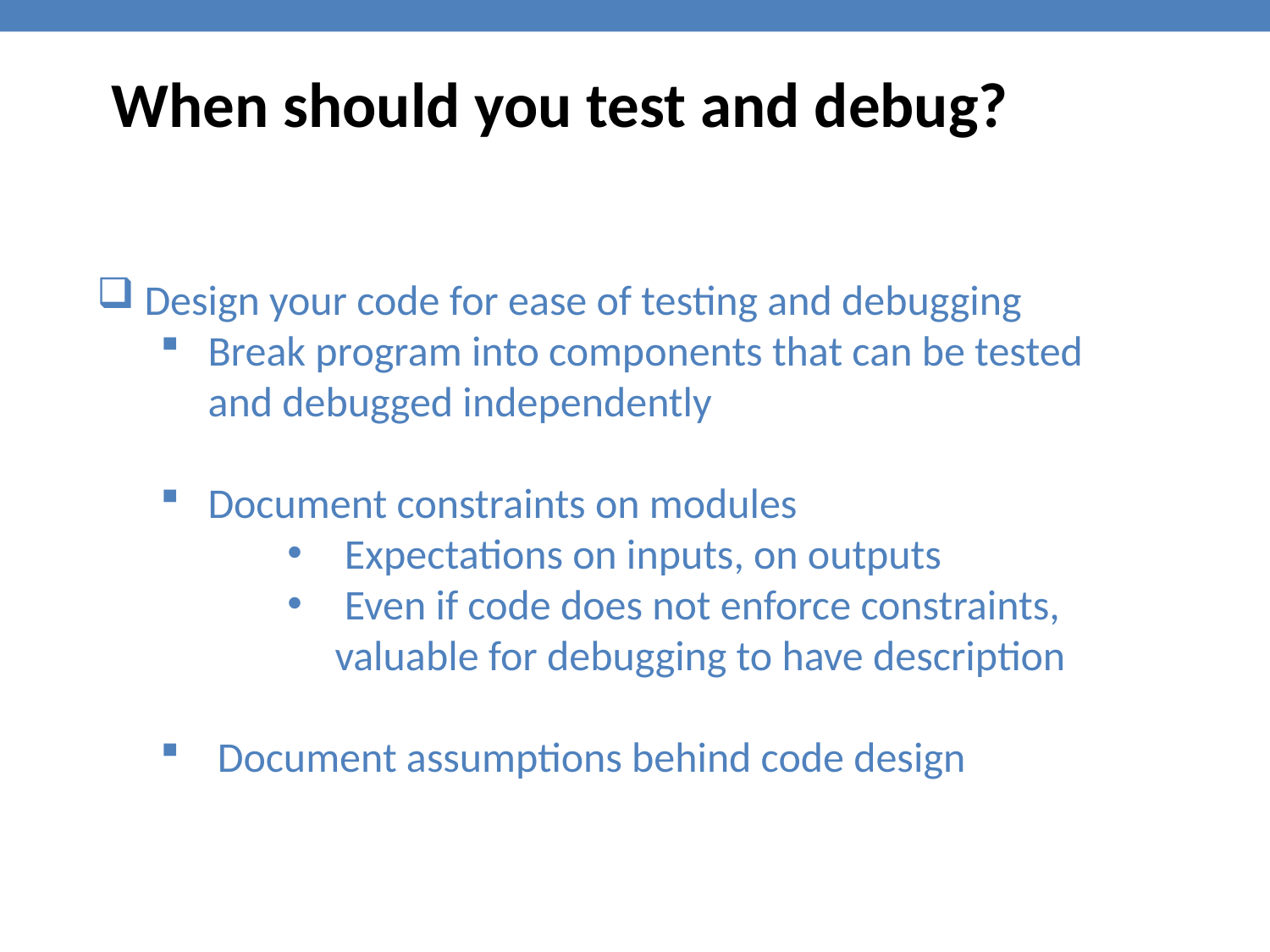

When should you test and debug?
Design your code for ease of testing and debugging
Break program into components that can be tested and debugged independently

Document constraints on modules
 Expectations on inputs, on outputs
 Even if code does not enforce constraints, valuable for debugging to have description

 Document assumptions behind code design